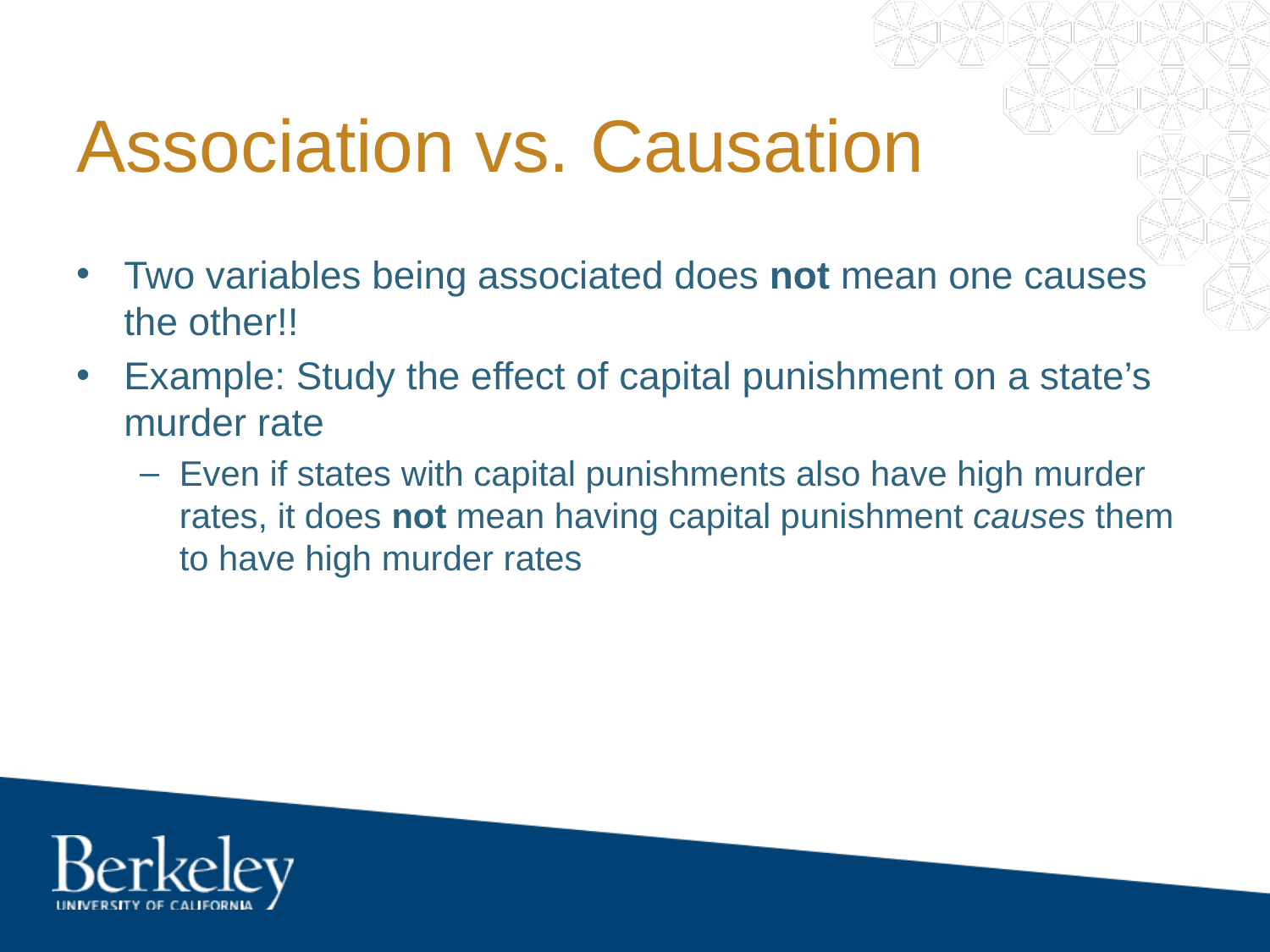

# Association vs. Causation
Two variables being associated does not mean one causes the other!!
Example: Study the effect of capital punishment on a state’s murder rate
Even if states with capital punishments also have high murder rates, it does not mean having capital punishment causes them to have high murder rates